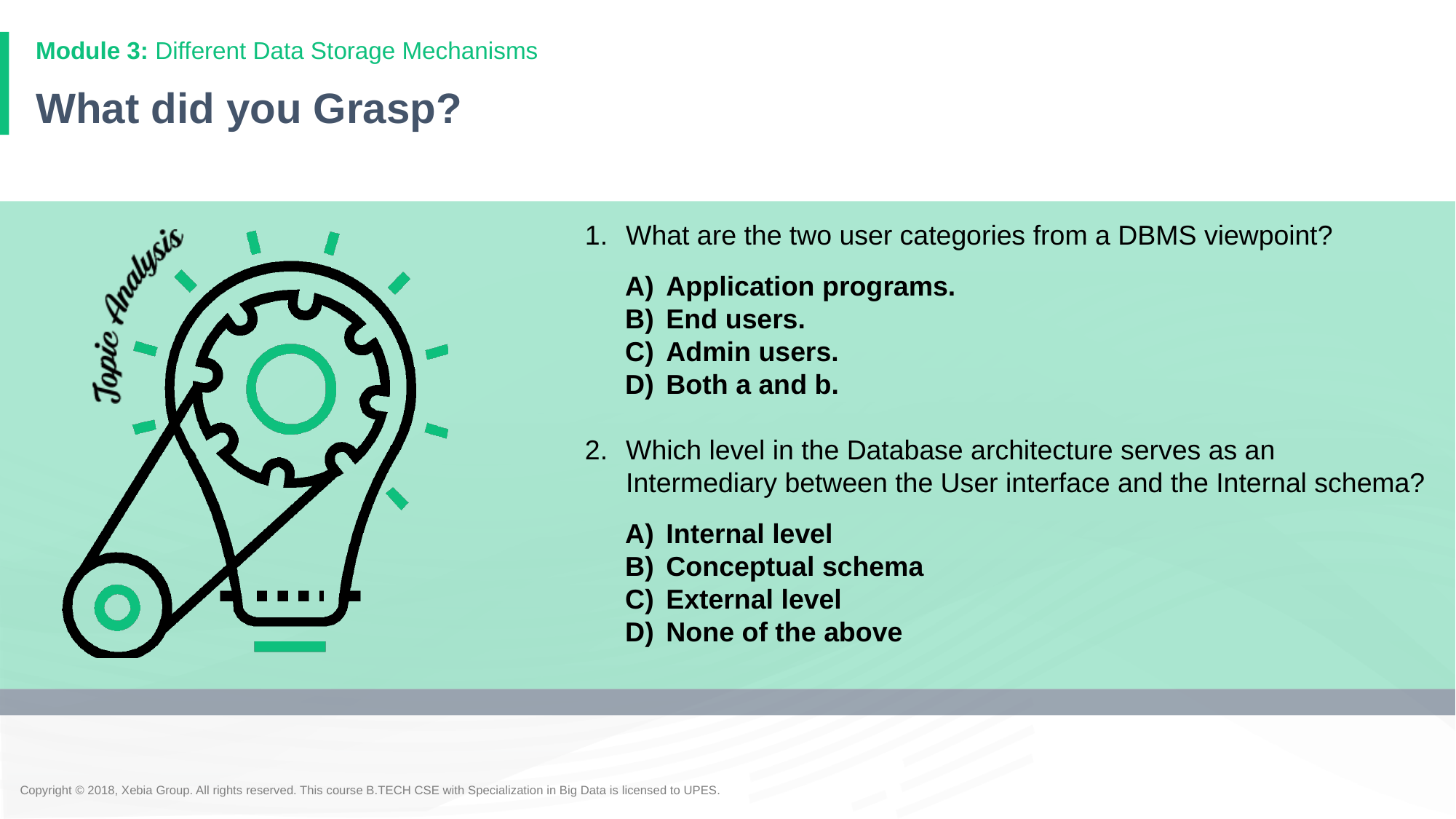

Module 3: Different Data Storage Mechanisms
# What did you Grasp?
What are the two user categories from a DBMS viewpoint?
Application programs.
End users.
Admin users.
Both a and b.

Which level in the Database architecture serves as an Intermediary between the User interface and the Internal schema?
Internal level
Conceptual schema
External level
None of the above